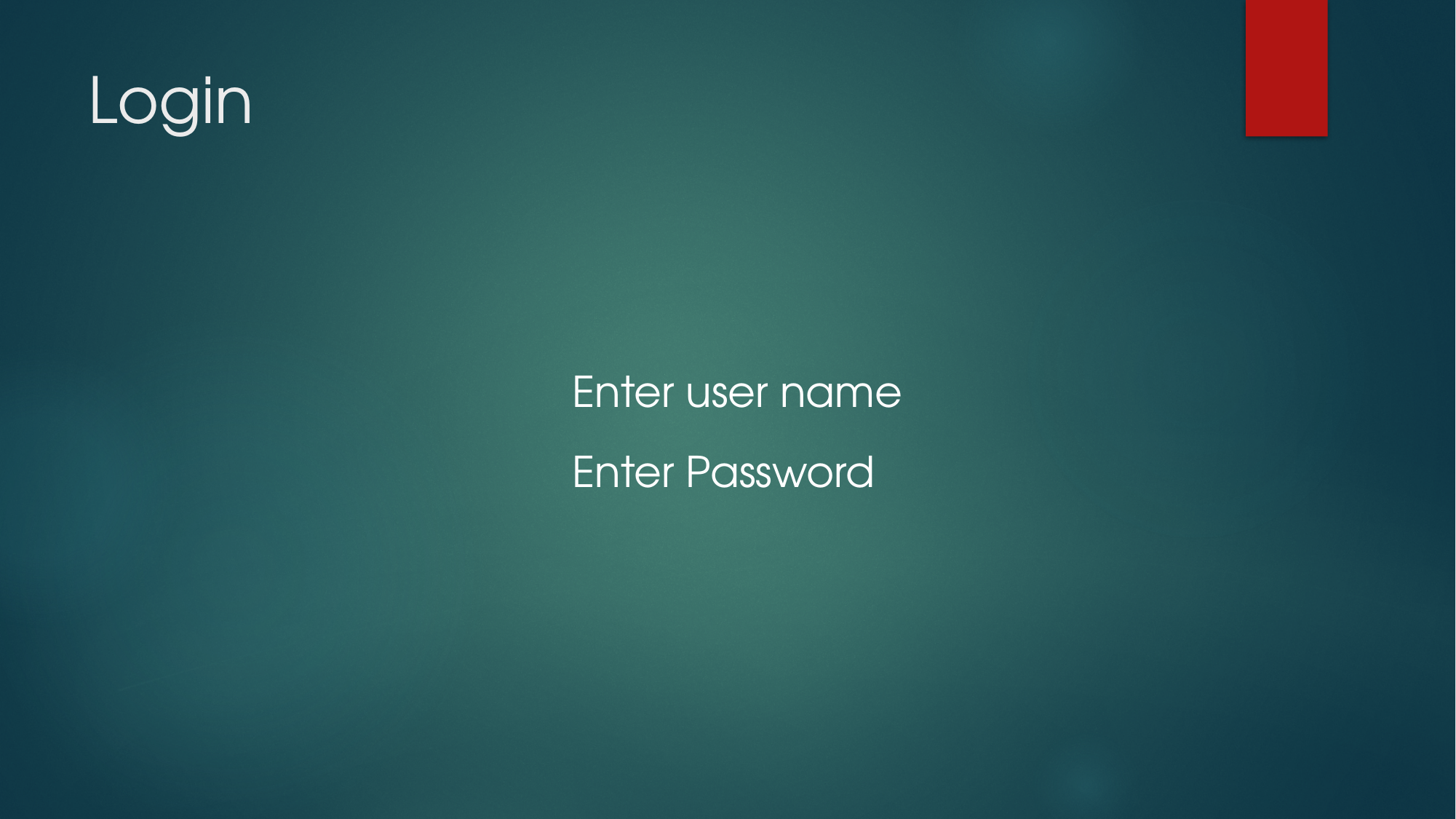

# Login
Enter user name
Enter Password